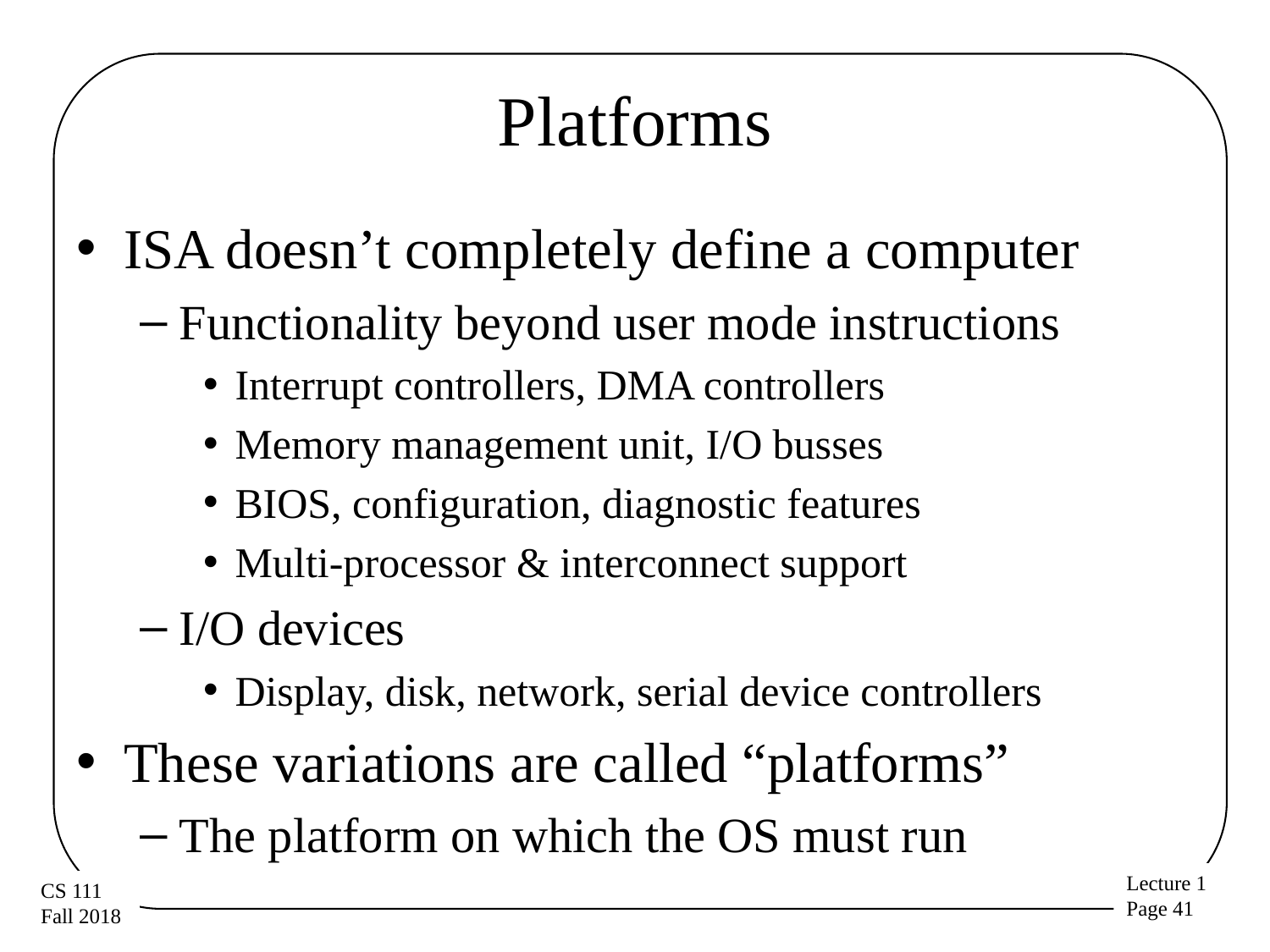

# Platforms
ISA doesn’t completely define a computer
Functionality beyond user mode instructions
Interrupt controllers, DMA controllers
Memory management unit, I/O busses
BIOS, configuration, diagnostic features
Multi-processor & interconnect support
I/O devices
Display, disk, network, serial device controllers
These variations are called “platforms”
The platform on which the OS must run